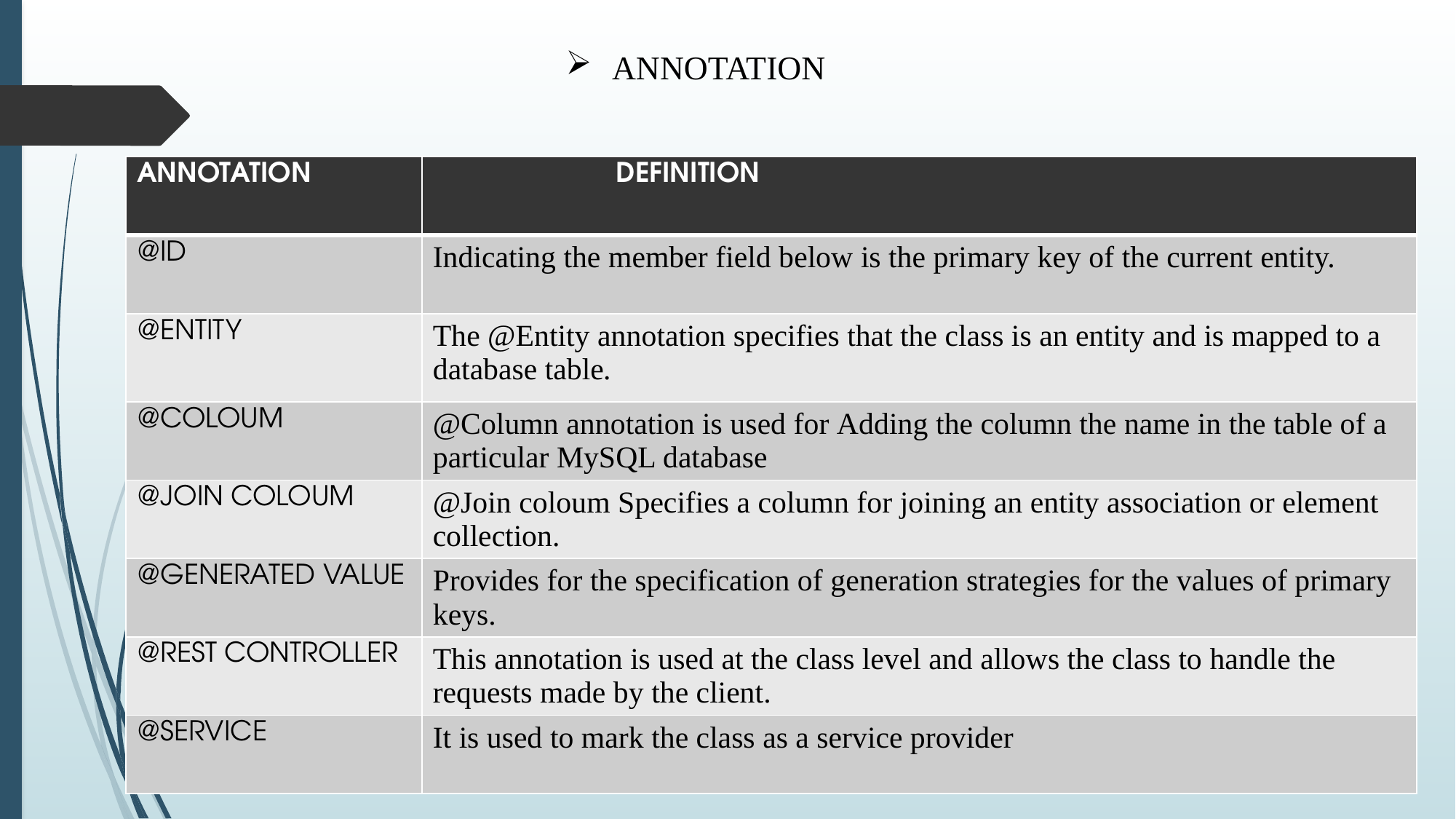

# ANNOTATION
| ANNOTATION | DEFINITION |
| --- | --- |
| @ID | Indicating the member field below is the primary key of the current entity. |
| @ENTITY | The @Entity annotation specifies that the class is an entity and is mapped to a database table. |
| @COLOUM | @Column annotation is used for Adding the column the name in the table of a particular MySQL database |
| @JOIN COLOUM | @Join coloum Specifies a column for joining an entity association or element collection. |
| @GENERATED VALUE | Provides for the specification of generation strategies for the values of primary keys. |
| @REST CONTROLLER | This annotation is used at the class level and allows the class to handle the requests made by the client. |
| @SERVICE | It is used to mark the class as a service provider |